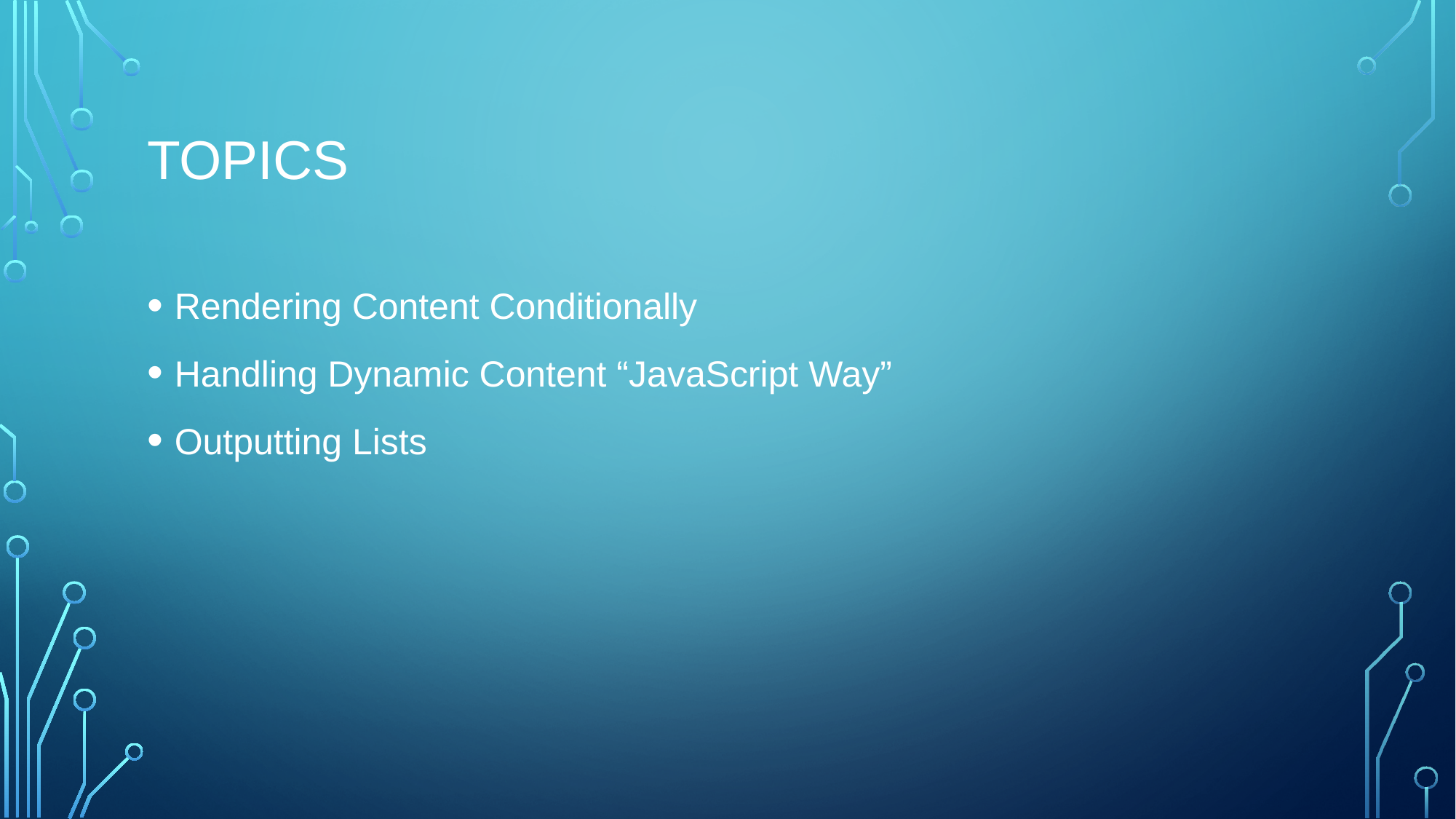

# Topics
Rendering Content Conditionally
Handling Dynamic Content “JavaScript Way”
Outputting Lists